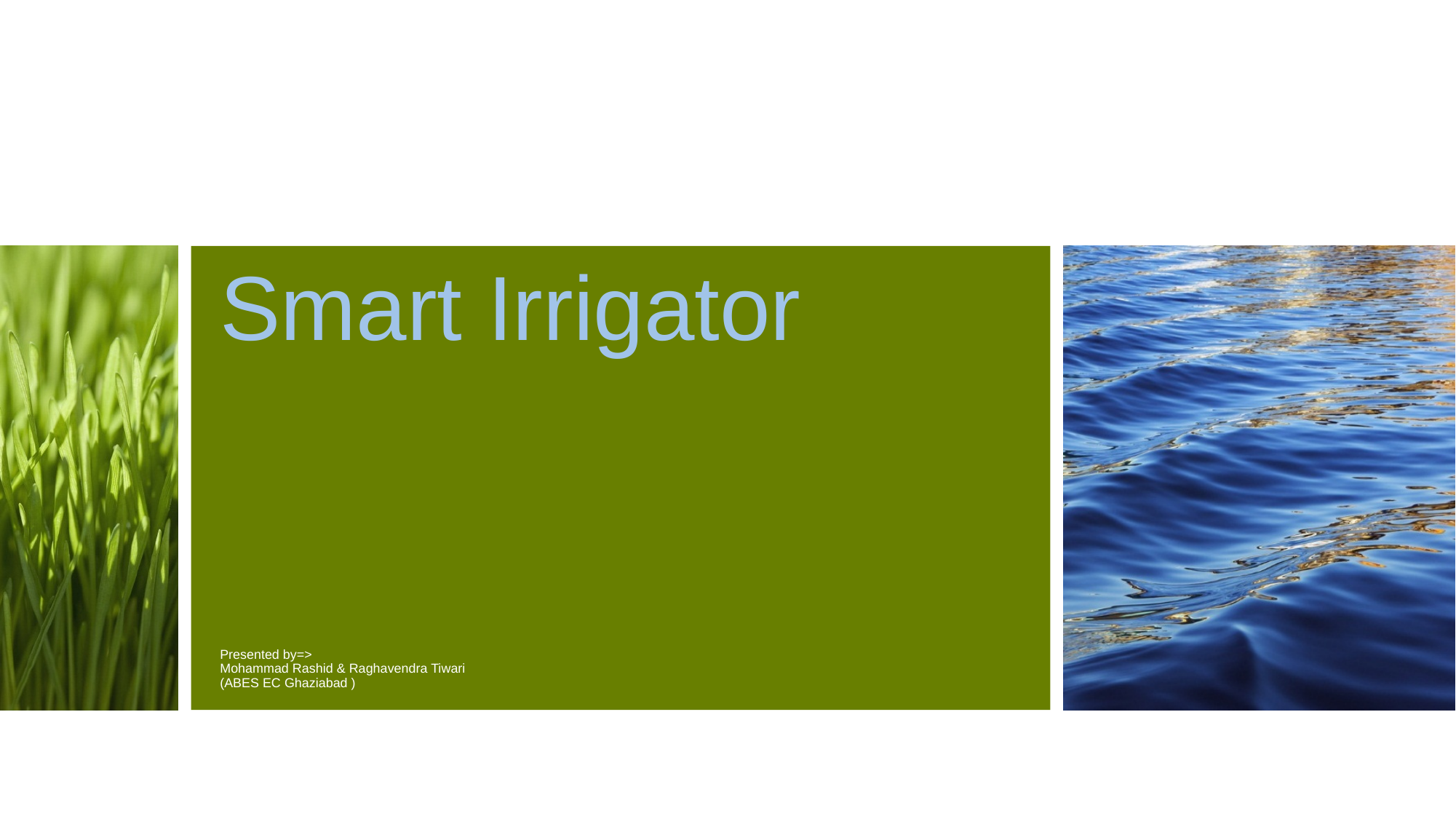

# Smart Irrigator
Presented by=>
Mohammad Rashid & Raghavendra Tiwari
(ABES EC Ghaziabad )